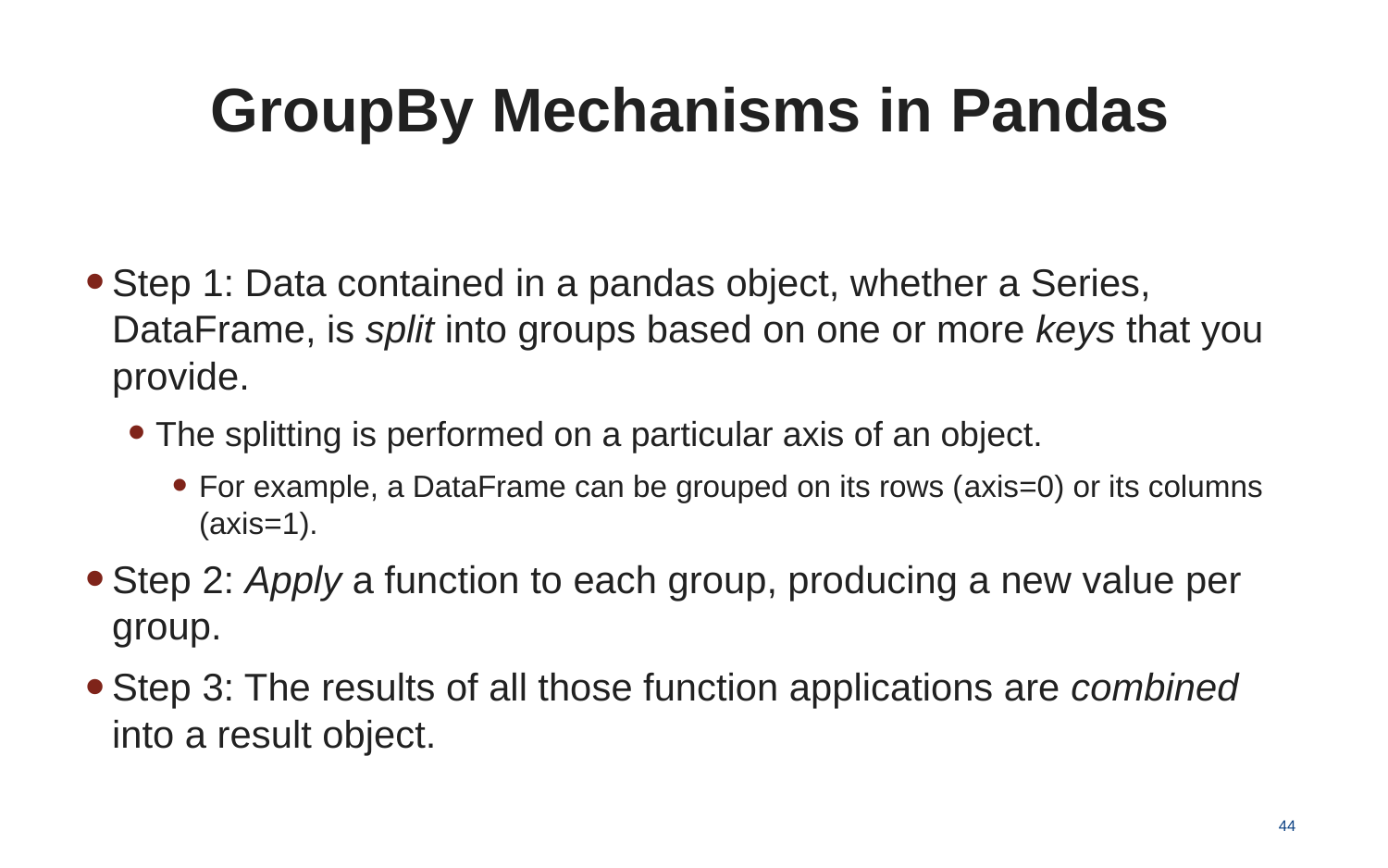

# GroupBy Mechanisms in Pandas
Step 1: Data contained in a pandas object, whether a Series, DataFrame, is split into groups based on one or more keys that you provide.
The splitting is performed on a particular axis of an object.
For example, a DataFrame can be grouped on its rows (axis=0) or its columns (axis=1).
Step 2: Apply a function to each group, producing a new value per group.
Step 3: The results of all those function applications are combined into a result object.
44